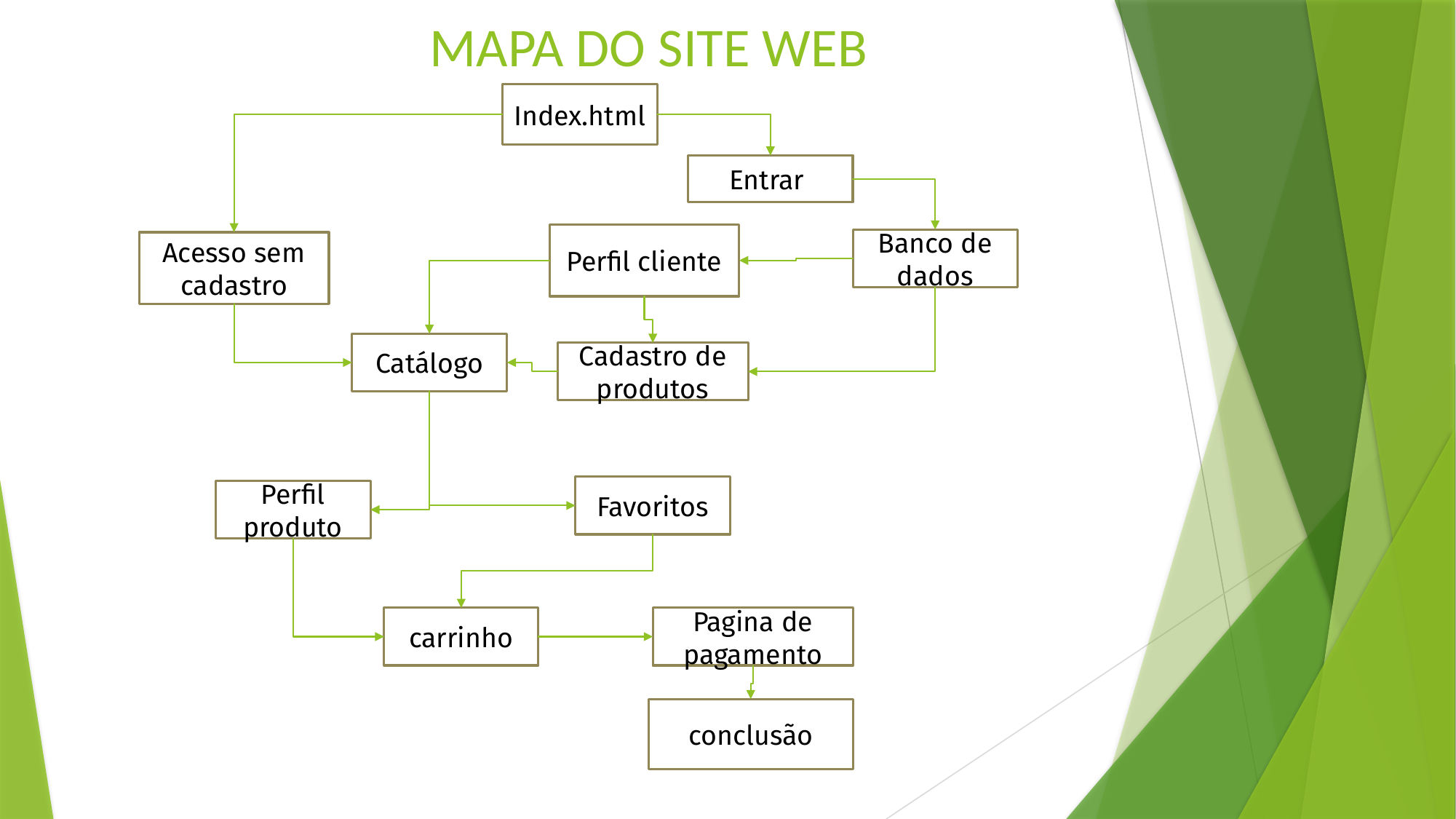

# MAPA DO SITE WEB
Index.html
Entrar
Perfil cliente
Banco de dados
Acesso sem cadastro
Catálogo
Cadastro de produtos
Favoritos
Perfil produto
Pagina de pagamento
carrinho
conclusão